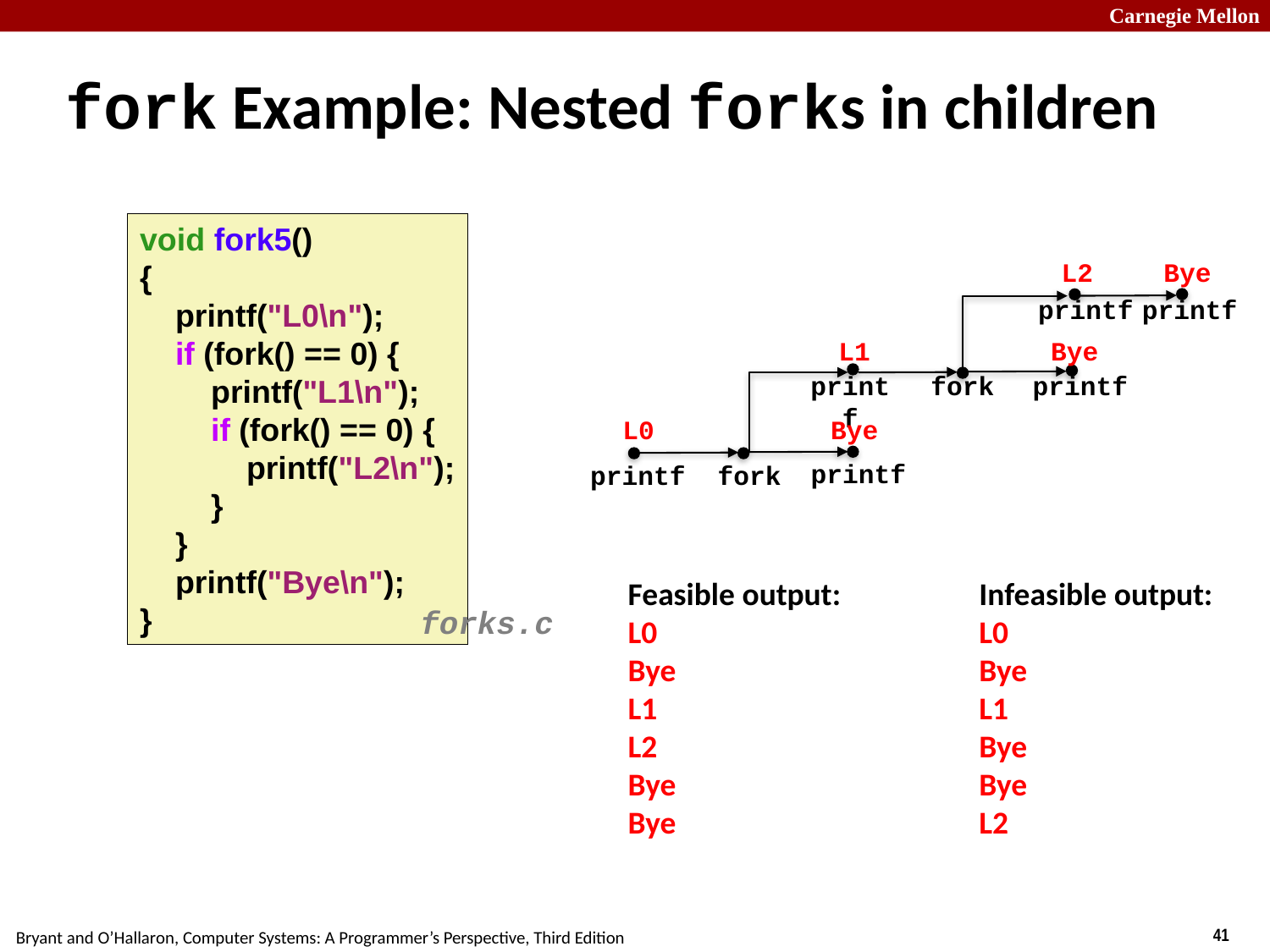

# fork Example: Nested forks in children
void fork5()
{
    printf("L0\n");
    if (fork() == 0) {
        printf("L1\n");
        if (fork() == 0) {
            printf("L2\n");
        }
    }
    printf("Bye\n");
}
L2
Bye
printf
printf

Bye
L1
printf
fork
printf

L0
Bye

printf
printf
fork
Feasible output:
L0
Bye
L1
L2
Bye
Bye
Infeasible output:
L0
Bye
L1
Bye
Bye
L2
forks.c